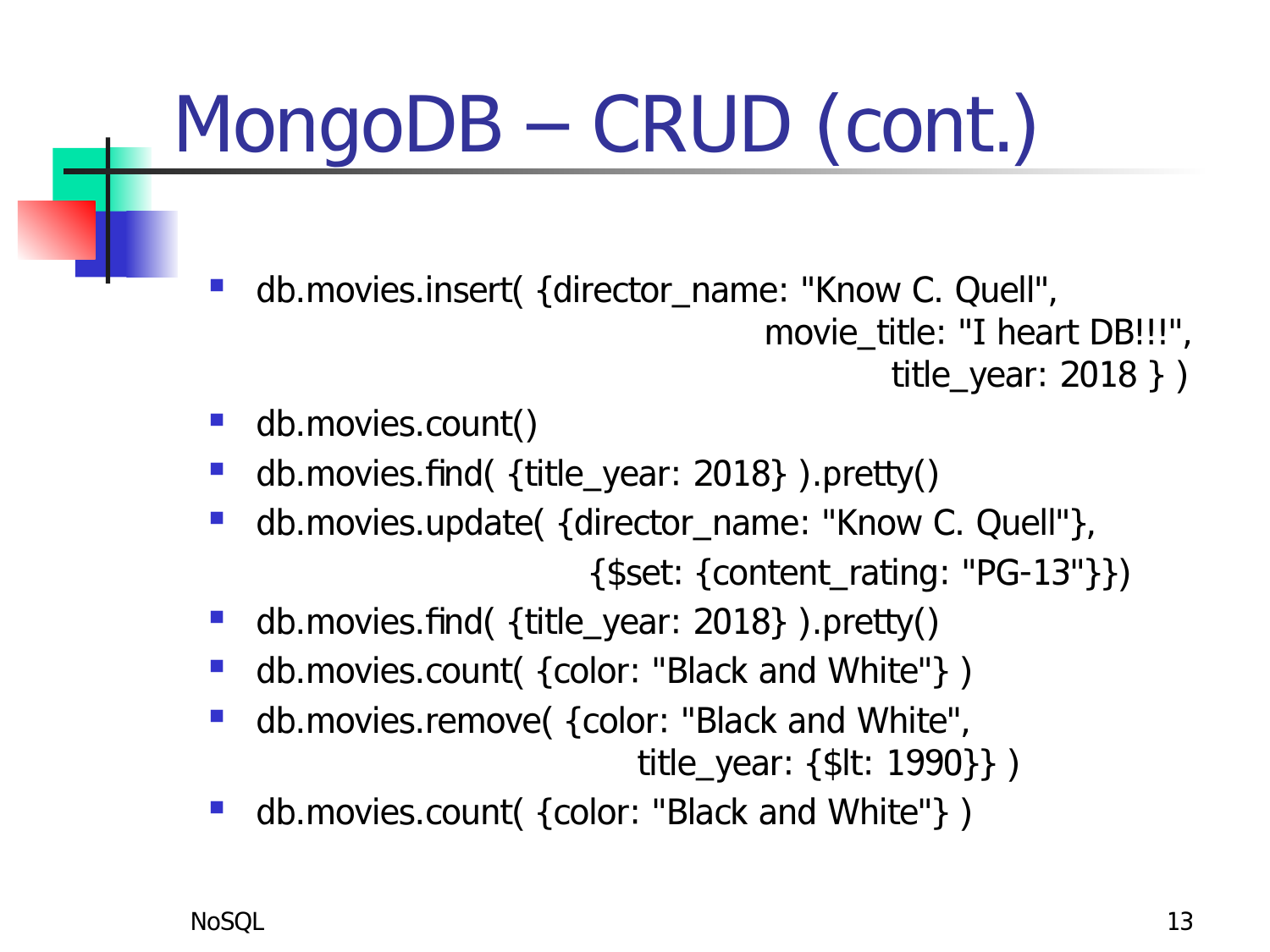

# MongoDB – CRUD (cont.)

db.movies.insert( {director_name: "Know C. Quell",					movie_title: "I heart DB!!!",					title_year: 2018 } )
db.movies.count()
db.movies.find( {title_year: 2018} ).pretty()
db.movies.update( {director_name: "Know C. Quell"},
			{$set: {content_rating: "PG-13"}})
db.movies.find( {title_year: 2018} ).pretty()
db.movies.count( {color: "Black and White"} )
db.movies.remove( {color: "Black and White", 					title_year: {$lt: 1990}} )
db.movies.count( {color: "Black and White"} )

NoSQL
13